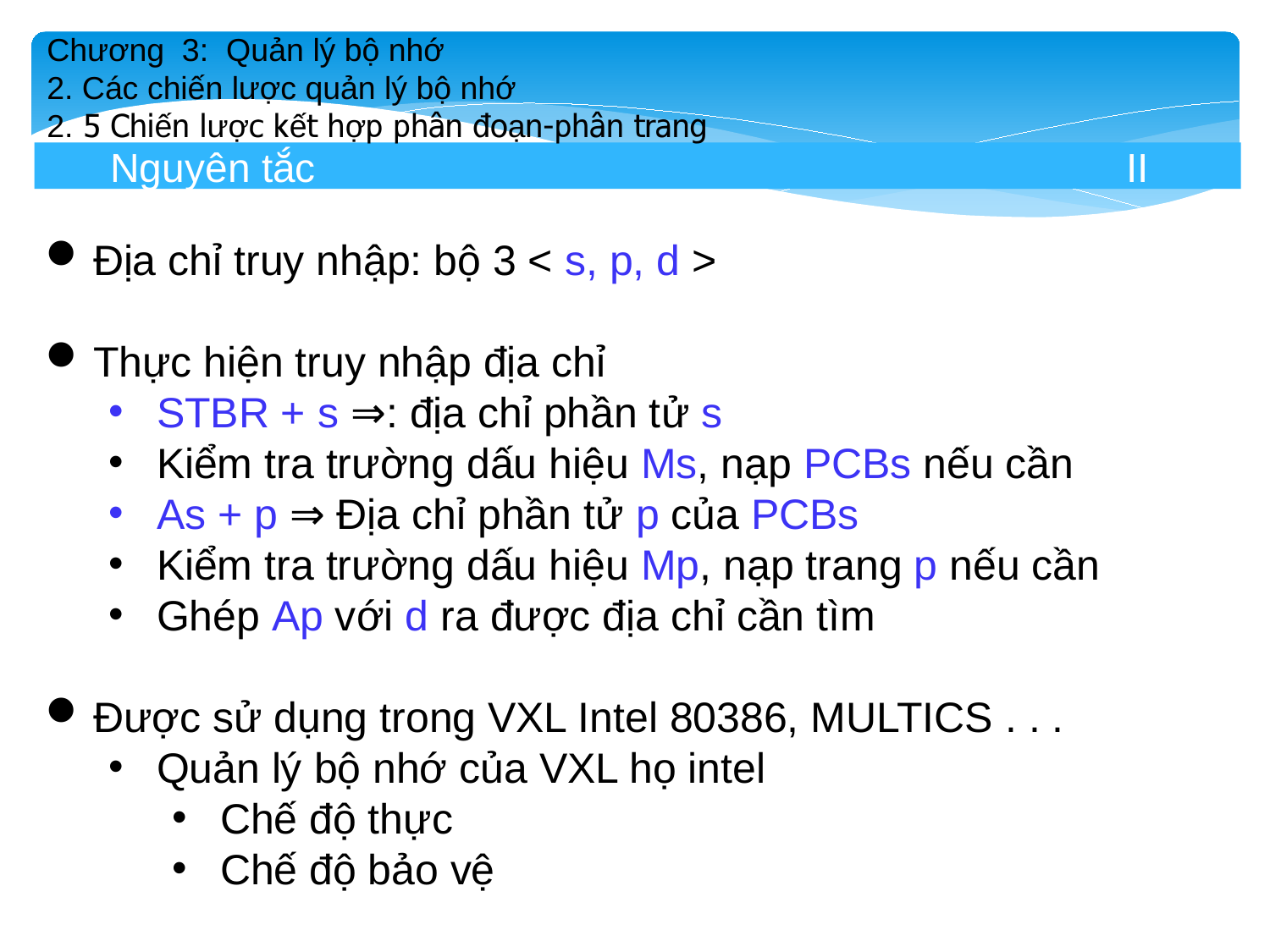

Chương  3:  Quản lý bộ nhớ
2. Các chiến lược quản lý bộ nhớ
2. 5 Chiến lược kết hợp phân đoạn-phân trang
Nguyên tắc							II

Địa chỉ truy nhập: bộ 3 < s, p, d >

Thực hiện truy nhập địa chỉ
STBR + s ⇒: địa chỉ phần tử s
Kiểm tra trường dấu hiệu Ms, nạp PCBs nếu cần
As + p ⇒ Địa chỉ phần tử p của PCBs
Kiểm tra trường dấu hiệu Mp, nạp trang p nếu cần
Ghép Ap với d ra được địa chỉ cần tìm

Được sử dụng trong VXL Intel 80386, MULTICS . . .
Quản lý bộ nhớ của VXL họ intel
Chế độ thực
Chế độ bảo vệ